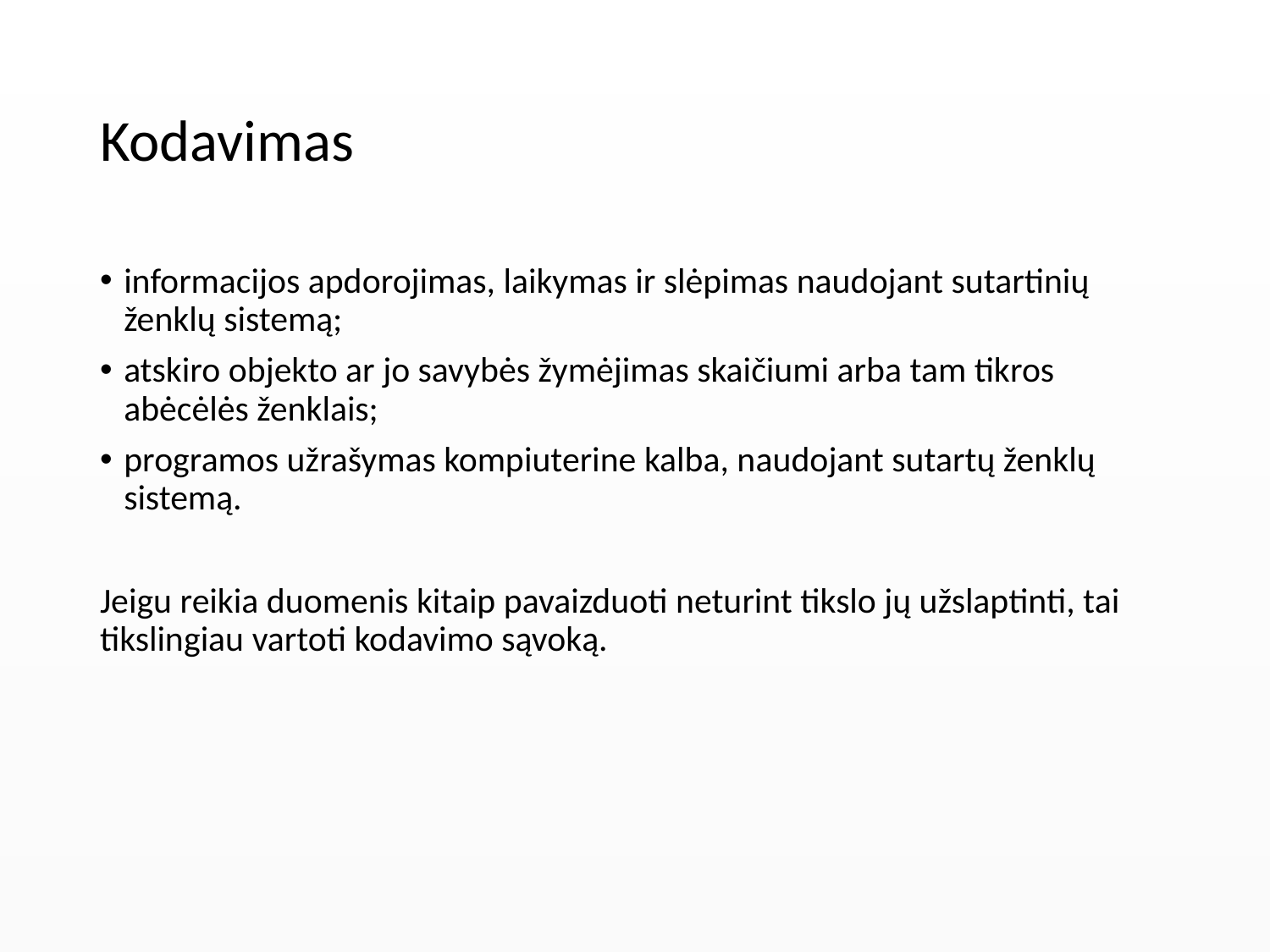

# Kodavimas
informacijos apdorojimas, laikymas ir slėpimas naudojant sutartinių ženklų sistemą;
atskiro objekto ar jo savybės žymėjimas skaičiumi arba tam tikros abėcėlės ženklais;
programos užrašymas kompiuterine kalba, naudojant sutartų ženklų sistemą.

Jeigu reikia duomenis kitaip pavaizduoti neturint tikslo jų užslaptinti, tai tikslingiau vartoti kodavimo sąvoką.